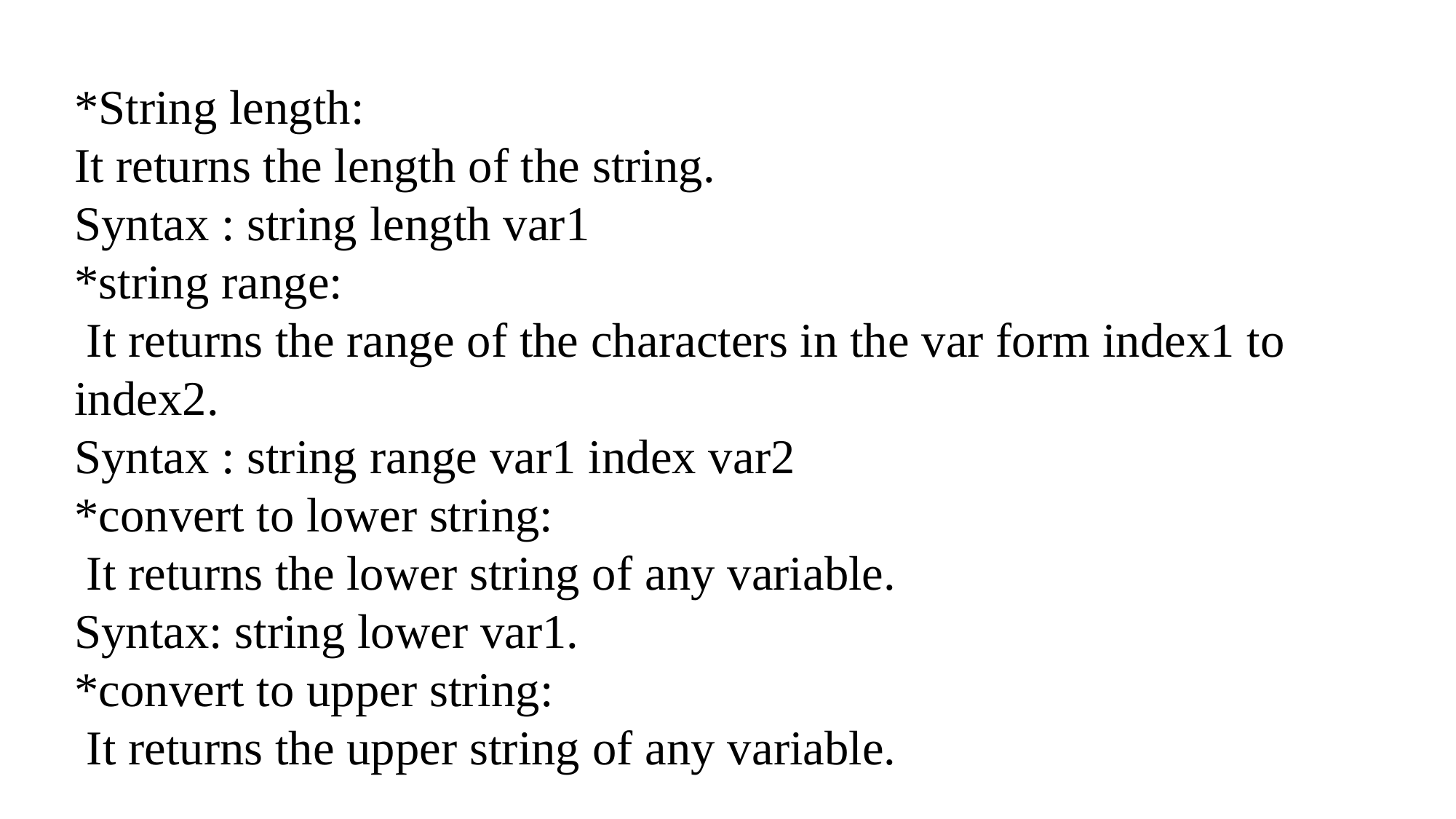

*String length:
It returns the length of the string.
Syntax : string length var1
*string range:
 It returns the range of the characters in the var form index1 to index2.
Syntax : string range var1 index var2
*convert to lower string:
 It returns the lower string of any variable.
Syntax: string lower var1.
*convert to upper string:
 It returns the upper string of any variable.